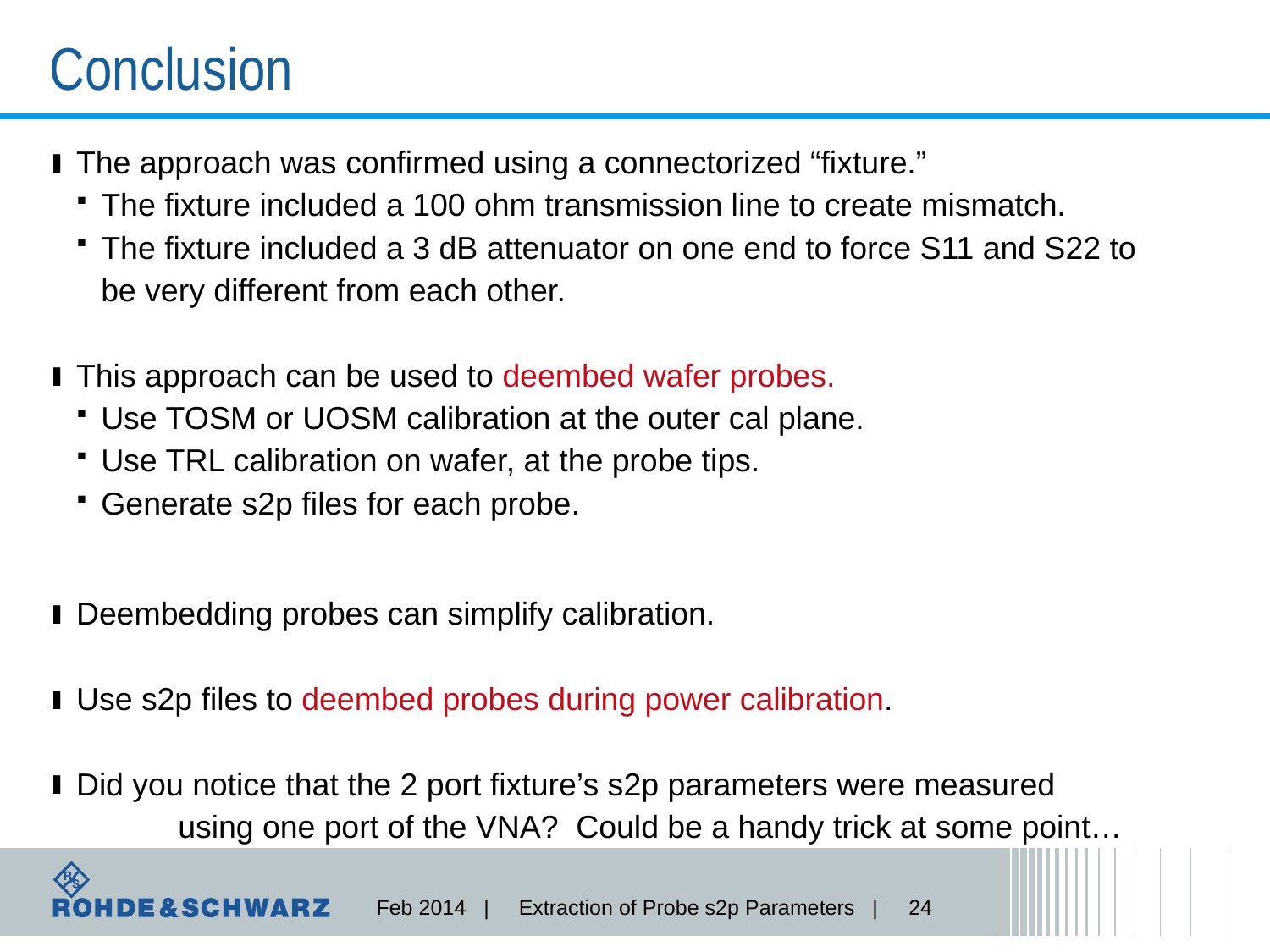

# Conclusion
The approach was confirmed using a connectorized “fixture.”
The fixture included a 100 ohm transmission line to create mismatch.
The fixture included a 3 dB attenuator on one end to force S11 and S22 to be very different from each other.

This approach can be used to deembed wafer probes.
Use TOSM or UOSM calibration at the outer cal plane.
Use TRL calibration on wafer, at the probe tips.
Generate s2p files for each probe.

Deembedding probes can simplify calibration.

Use s2p files to deembed probes during power calibration.

Did you notice that the 2 port fixture’s s2p parameters were measured
	using one port of the VNA?  Could be a handy trick at some point…